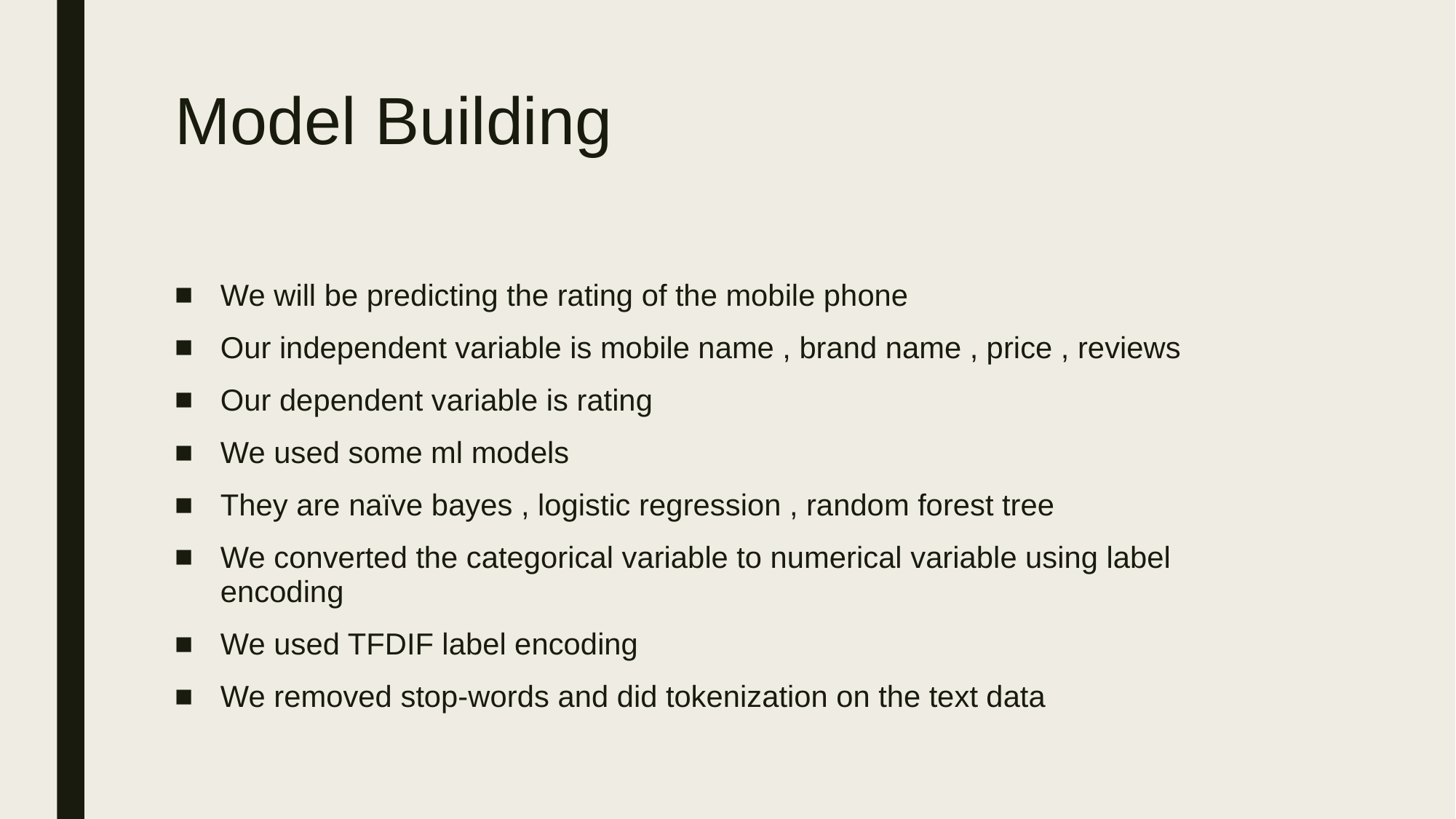

# Model Building
We will be predicting the rating of the mobile phone
Our independent variable is mobile name , brand name , price , reviews
Our dependent variable is rating
We used some ml models
They are naïve bayes , logistic regression , random forest tree
We converted the categorical variable to numerical variable using label encoding
We used TFDIF label encoding
We removed stop-words and did tokenization on the text data